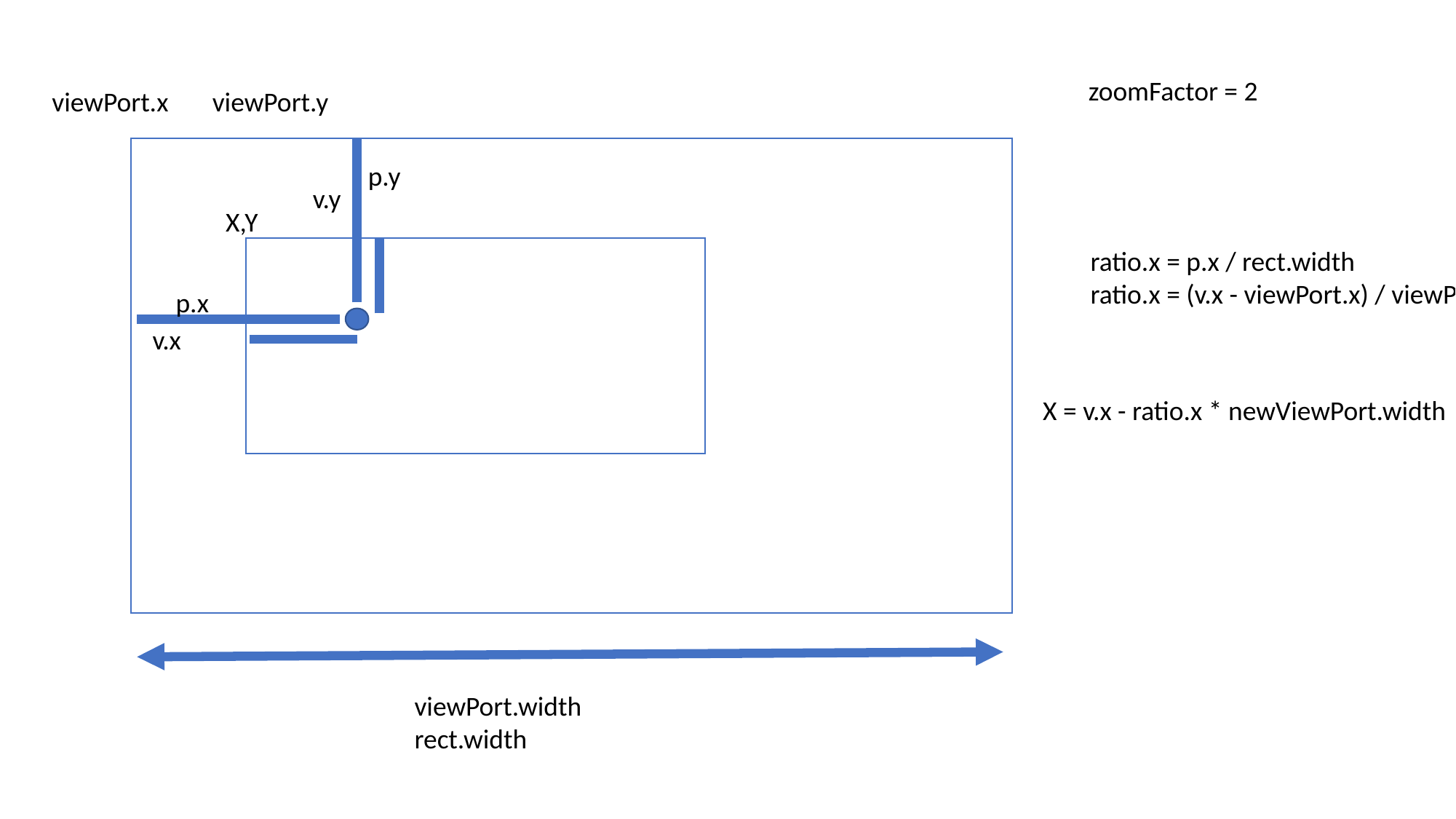

zoomFactor = 2
viewPort.y
viewPort.x

p.y
v.y
X,Y

ratio.x = p.x / rect.width
ratio.x = (v.x - viewPort.x) / viewPort.width
p.x

v.x
X = v.x - ratio.x * newViewPort.width
viewPort.width
rect.width